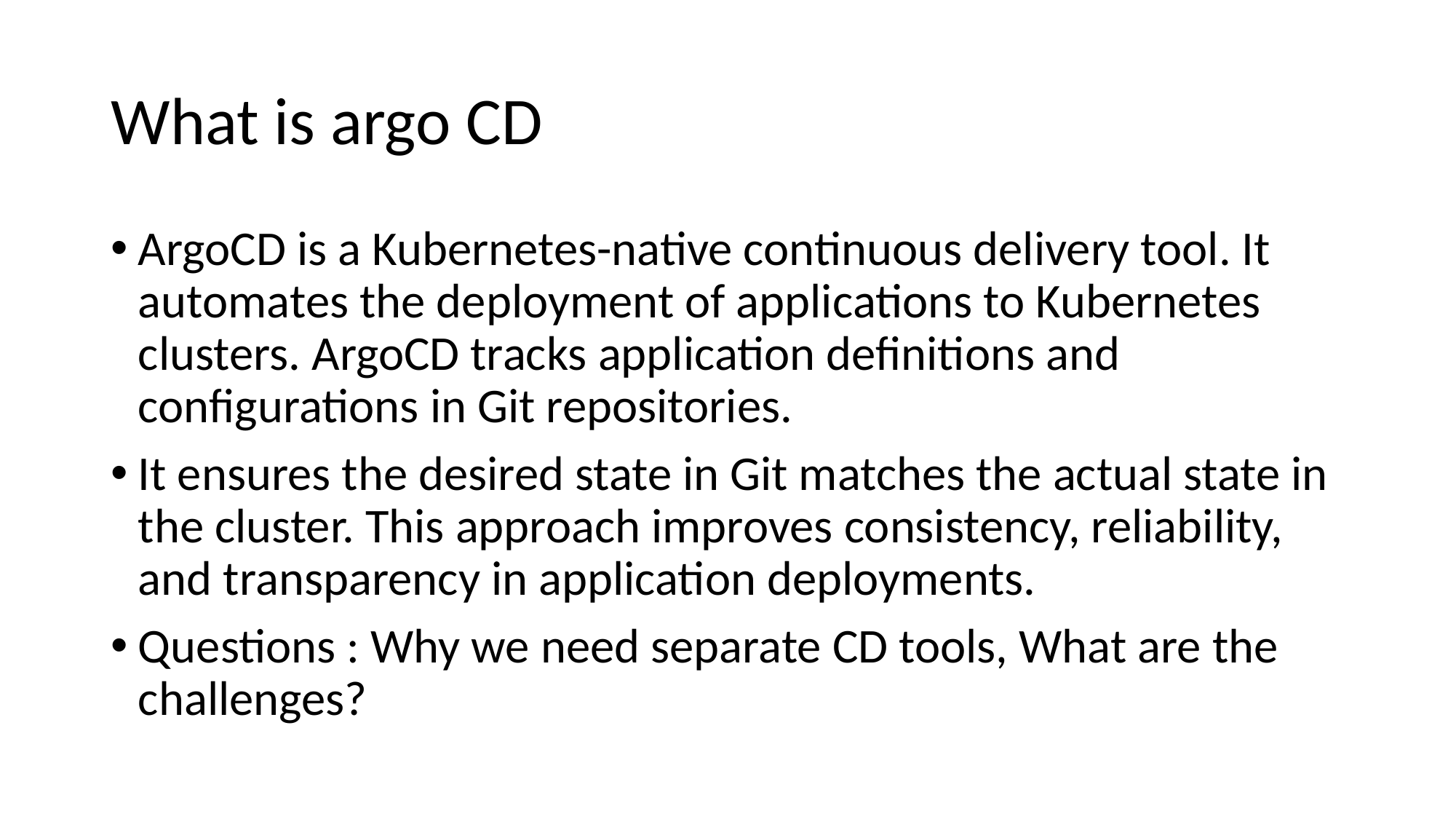

# What is argo CD
ArgoCD is a Kubernetes-native continuous delivery tool. It automates the deployment of applications to Kubernetes clusters. ArgoCD tracks application definitions and configurations in Git repositories.
It ensures the desired state in Git matches the actual state in the cluster. This approach improves consistency, reliability, and transparency in application deployments.
Questions : Why we need separate CD tools, What are the challenges?